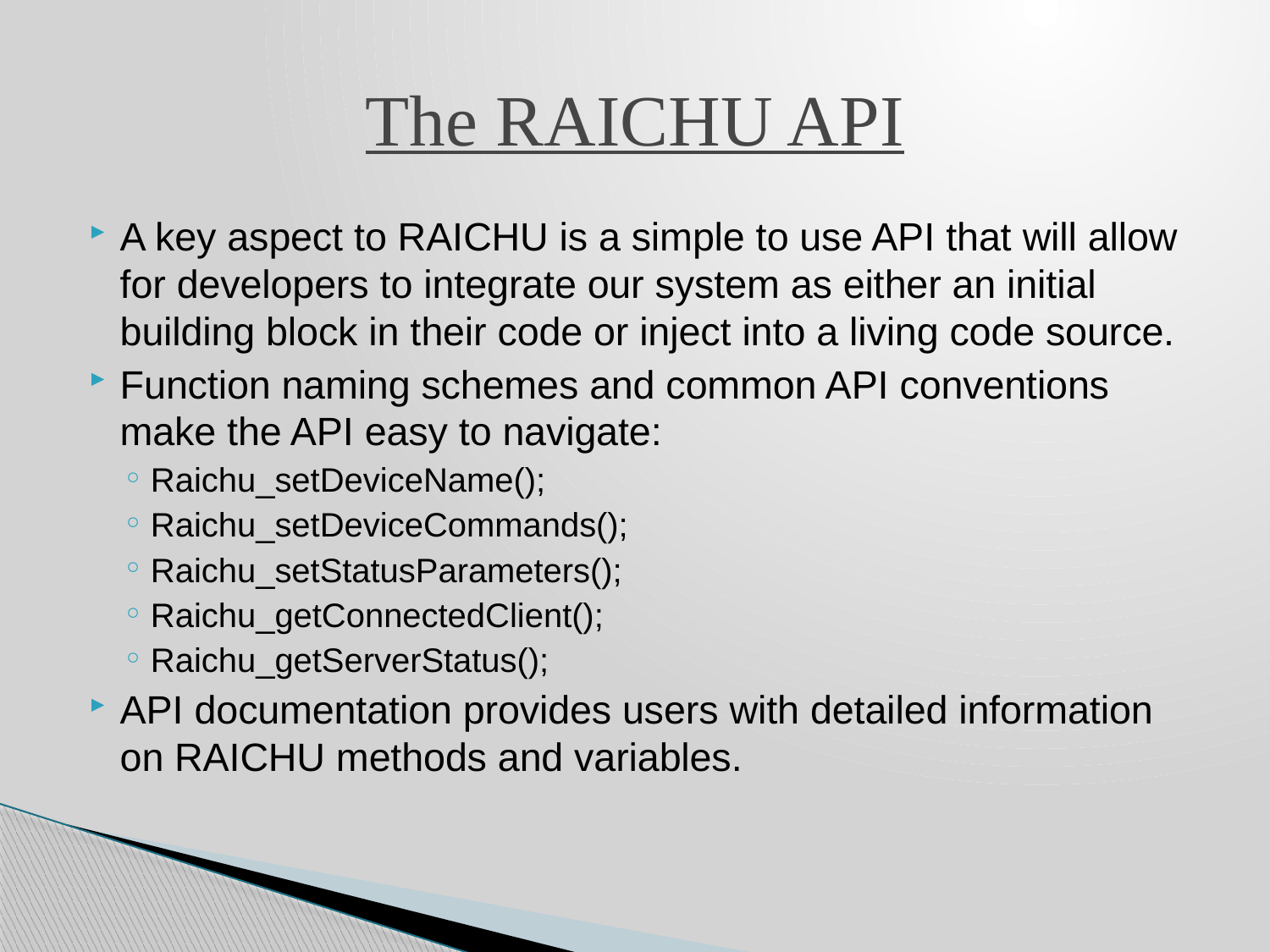

# The RAICHU API
A key aspect to RAICHU is a simple to use API that will allow for developers to integrate our system as either an initial building block in their code or inject into a living code source.
Function naming schemes and common API conventions make the API easy to navigate:
Raichu_setDeviceName();
Raichu_setDeviceCommands();
Raichu_setStatusParameters();
Raichu_getConnectedClient();
Raichu_getServerStatus();
API documentation provides users with detailed information on RAICHU methods and variables.